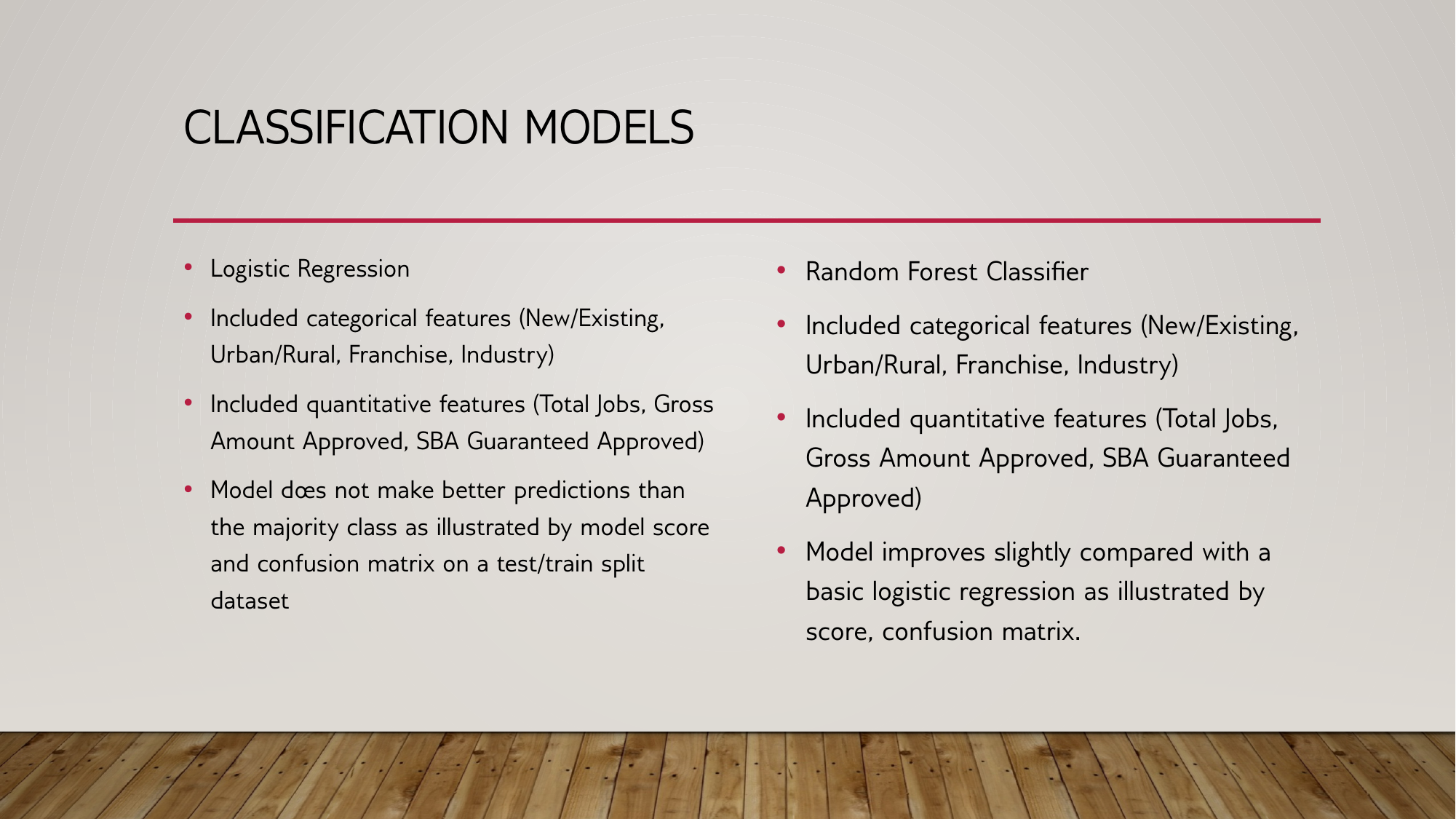

# Classification Models
Logistic Regression
Included categorical features (New/Existing, Urban/Rural, Franchise, Industry)
Included quantitative features (Total Jobs, Gross Amount Approved, SBA Guaranteed Approved)
Model does not make better predictions than the majority class as illustrated by model score and confusion matrix on a test/train split dataset
Random Forest Classifier
Included categorical features (New/Existing, Urban/Rural, Franchise, Industry)
Included quantitative features (Total Jobs, Gross Amount Approved, SBA Guaranteed Approved)
Model improves slightly compared with a basic logistic regression as illustrated by score, confusion matrix.